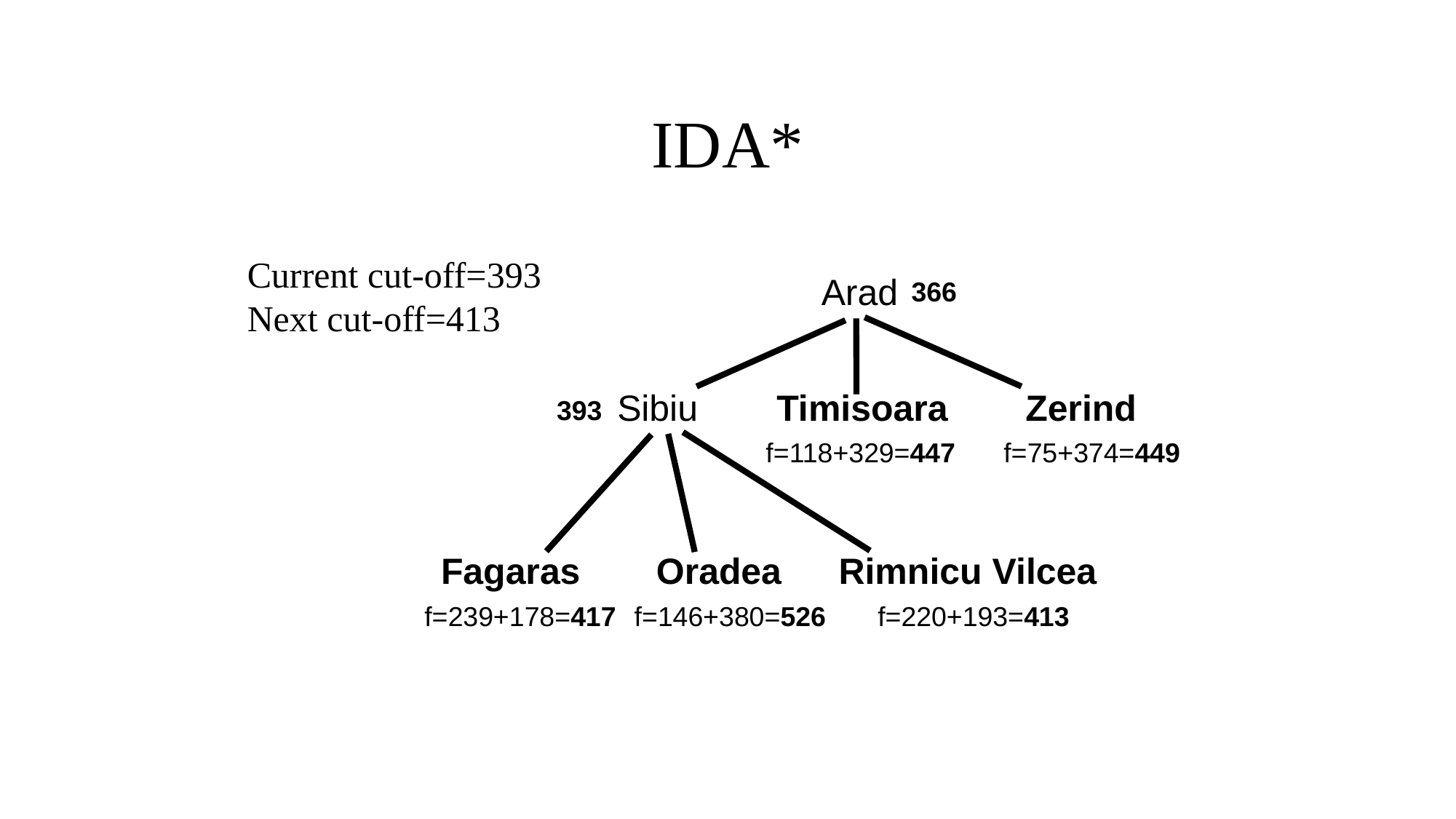

# IDA*
Current cut-off=393 Next cut-off=413
Arad
366

Sibiu
Timisoara
Zerind
393
f=118+329=447
f=75+374=449

Fagaras
Oradea
Rimnicu Vilcea
f=239+178=417
f=146+380=526
f=220+193=413